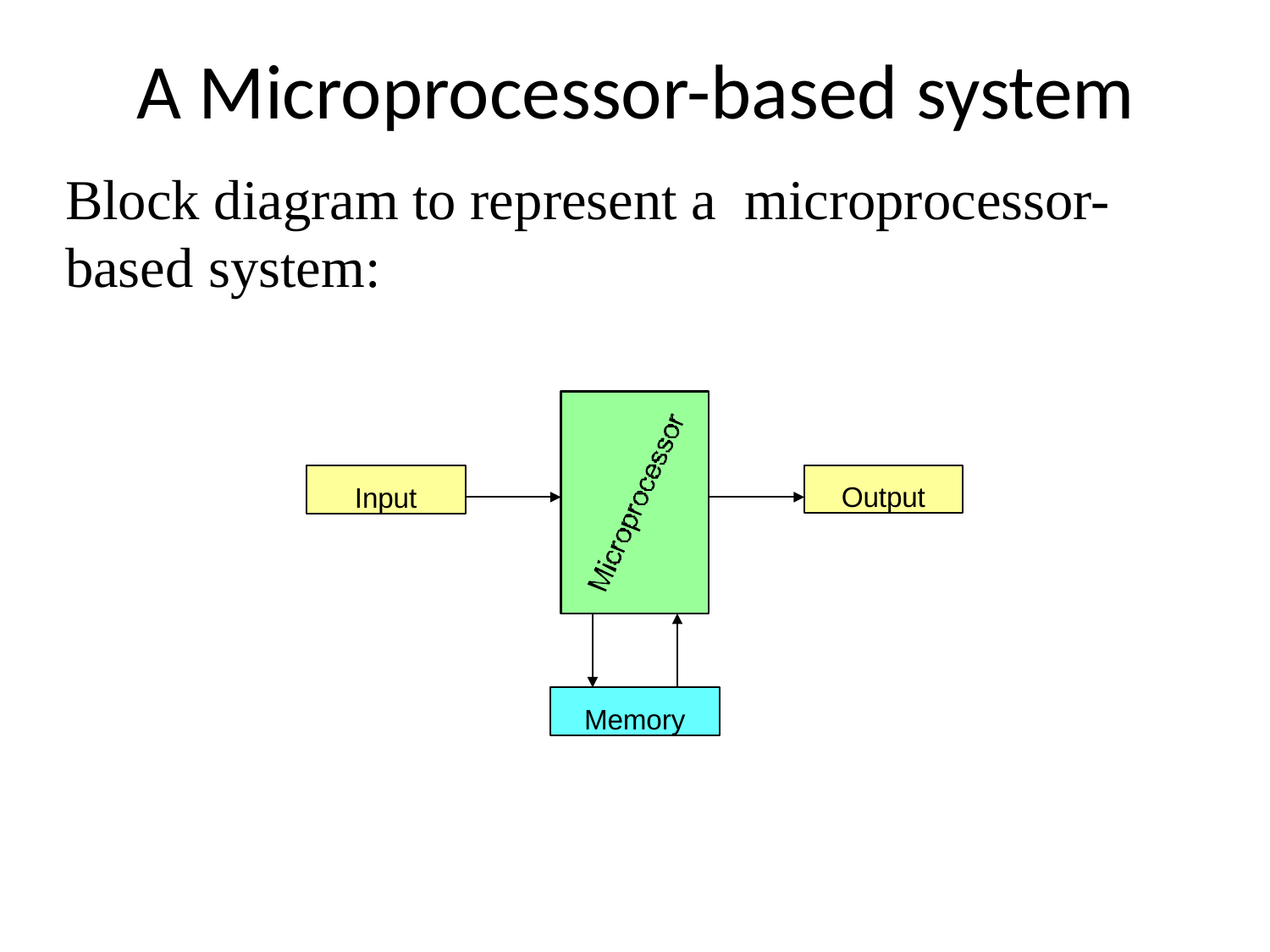

# A Microprocessor-based system
Block diagram to represent a  microprocessor-based system:

Output
Input

Memory